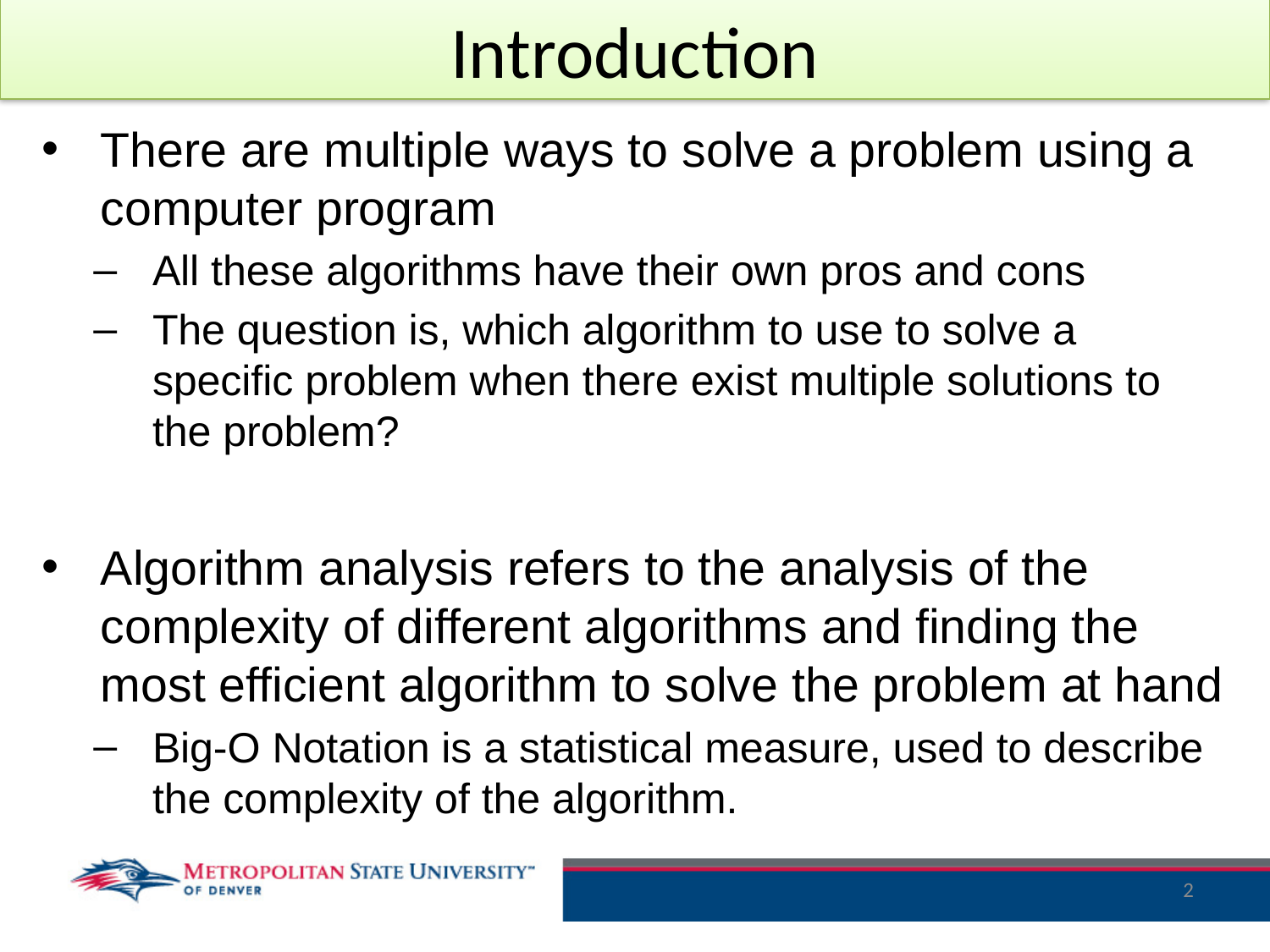

# Introduction
There are multiple ways to solve a problem using a computer program
All these algorithms have their own pros and cons
The question is, which algorithm to use to solve a specific problem when there exist multiple solutions to the problem?

Algorithm analysis refers to the analysis of the complexity of different algorithms and finding the most efficient algorithm to solve the problem at hand
Big-O Notation is a statistical measure, used to describe the complexity of the algorithm.
2